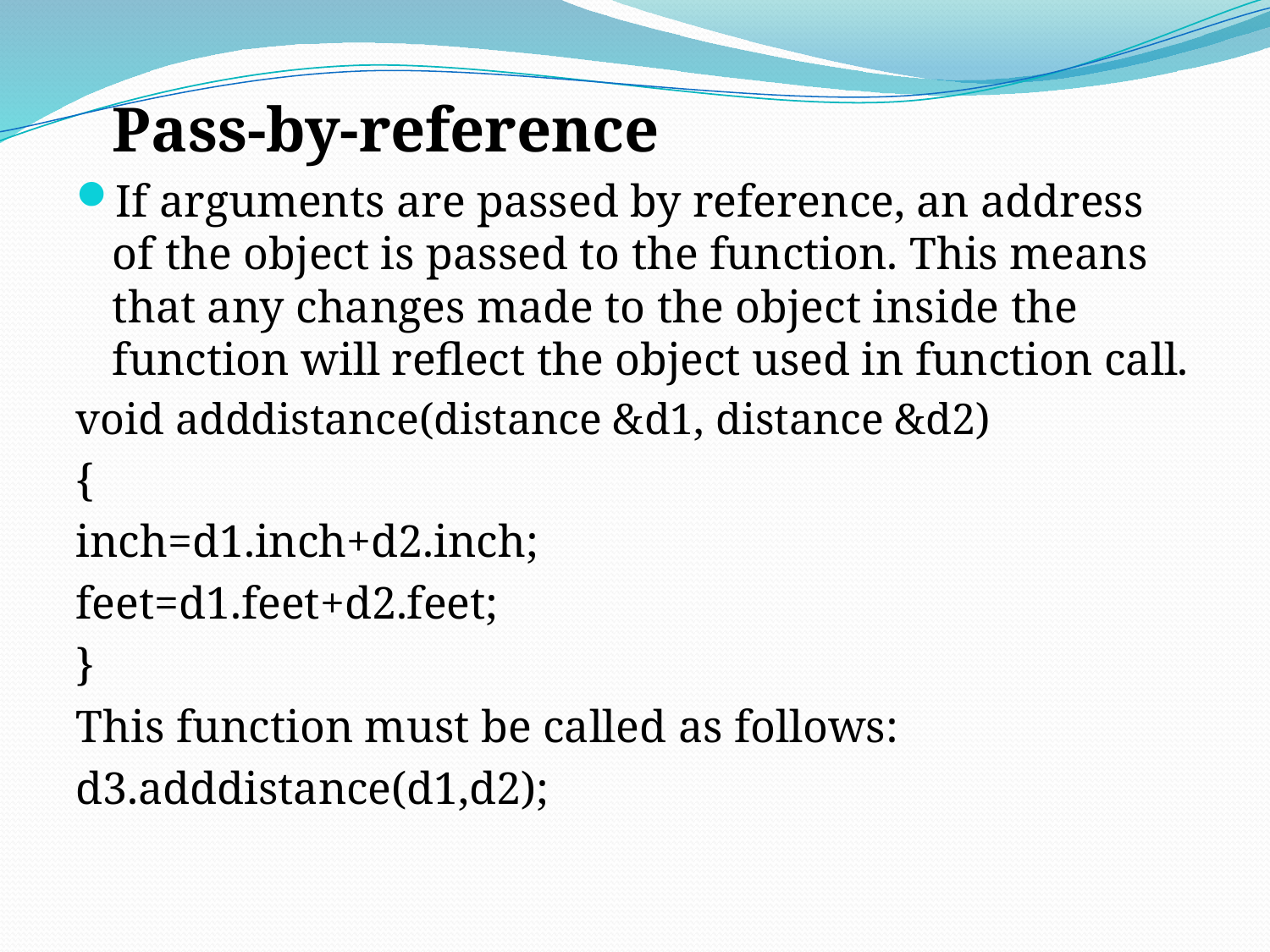

Pass-by-reference
If arguments are passed by reference, an address of the object is passed to the function. This means that any changes made to the object inside the function will reflect the object used in function call.
void adddistance(distance &d1, distance &d2)
{
inch=d1.inch+d2.inch;
feet=d1.feet+d2.feet;
}
This function must be called as follows:
d3.adddistance(d1,d2);